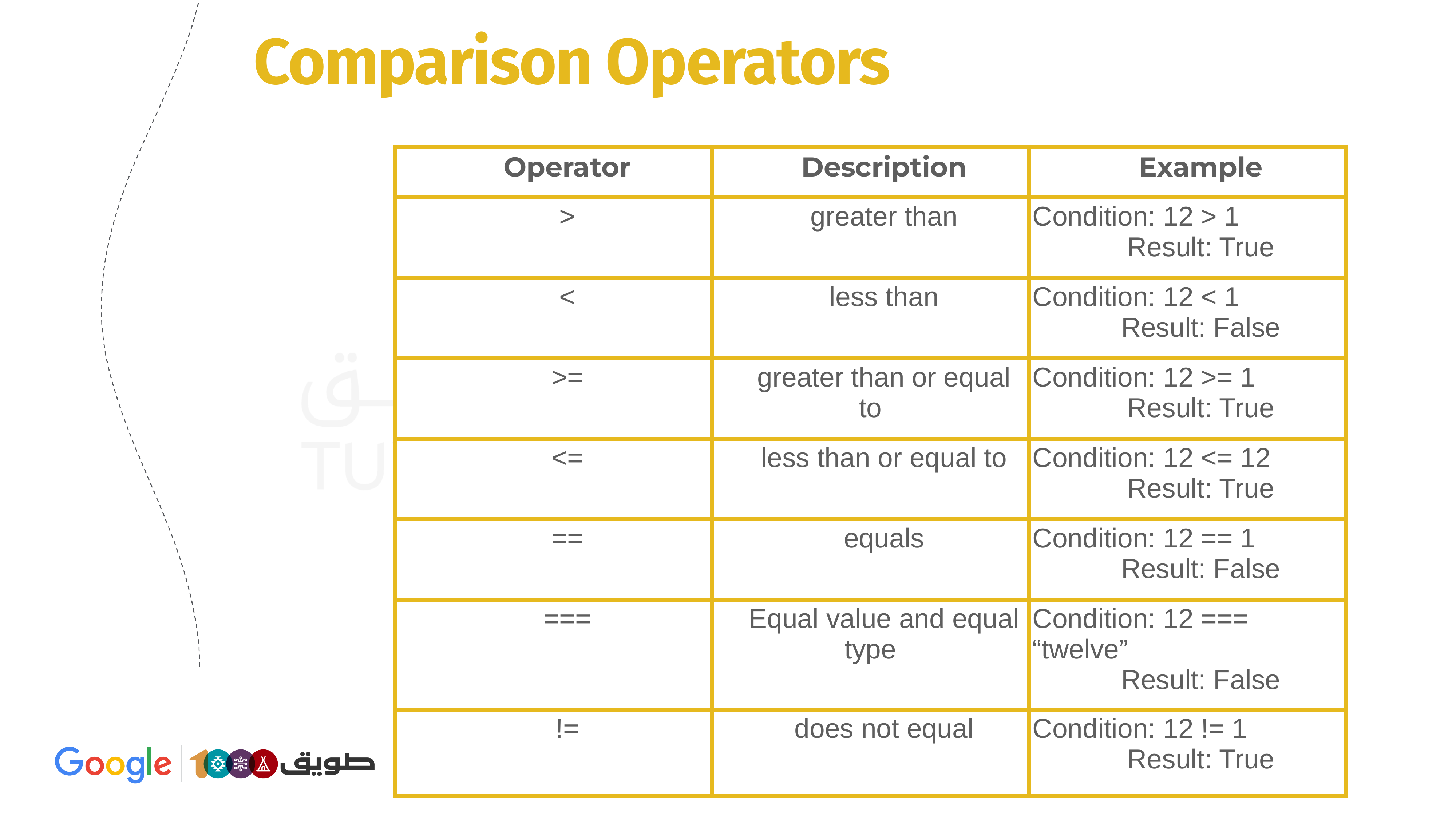

# Comparison Operators
| Operator | Description | Example |
| --- | --- | --- |
| > | greater than | Condition: 12 > 1 Result: True |
| < | less than | Condition: 12 < 1 Result: False |
| >= | greater than or equal to | Condition: 12 >= 1 Result: True |
| <= | less than or equal to | Condition: 12 <= 12 Result: True |
| == | equals | Condition: 12 == 1 Result: False |
| === | Equal value and equal type | Condition: 12 === “twelve” Result: False |
| != | does not equal | Condition: 12 != 1 Result: True |